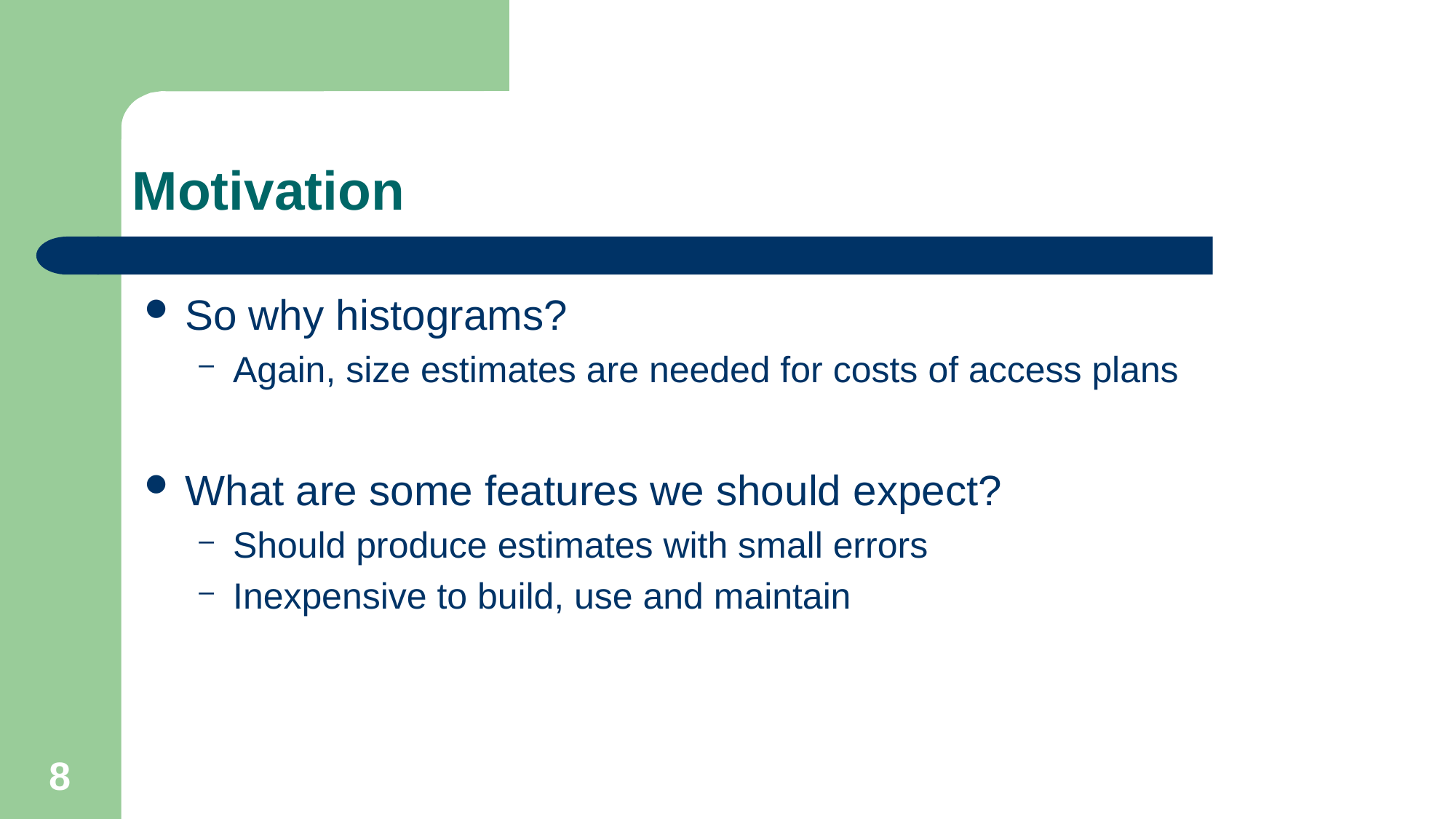

# Motivation
So why histograms?
Again, size estimates are needed for costs of access plans

What are some features we should expect?
Should produce estimates with small errors
Inexpensive to build, use and maintain
8